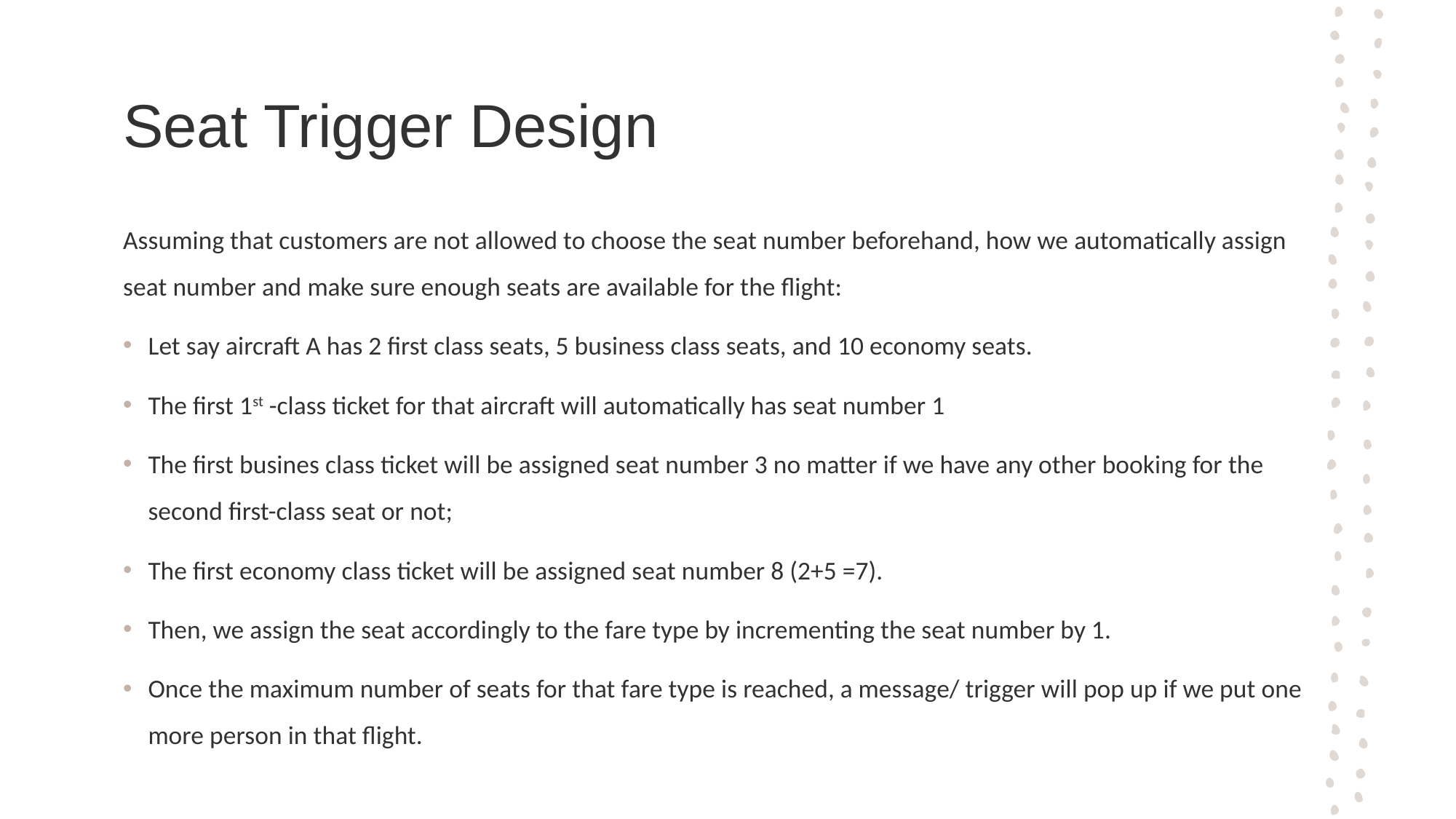

# Seat Trigger Design
Assuming that customers are not allowed to choose the seat number beforehand, how we automatically assign seat number and make sure enough seats are available for the flight:
Let say aircraft A has 2 first class seats, 5 business class seats, and 10 economy seats.
The first 1st -class ticket for that aircraft will automatically has seat number 1
The first busines class ticket will be assigned seat number 3 no matter if we have any other booking for the second first-class seat or not;
The first economy class ticket will be assigned seat number 8 (2+5 =7).
Then, we assign the seat accordingly to the fare type by incrementing the seat number by 1.
Once the maximum number of seats for that fare type is reached, a message/ trigger will pop up if we put one more person in that flight.